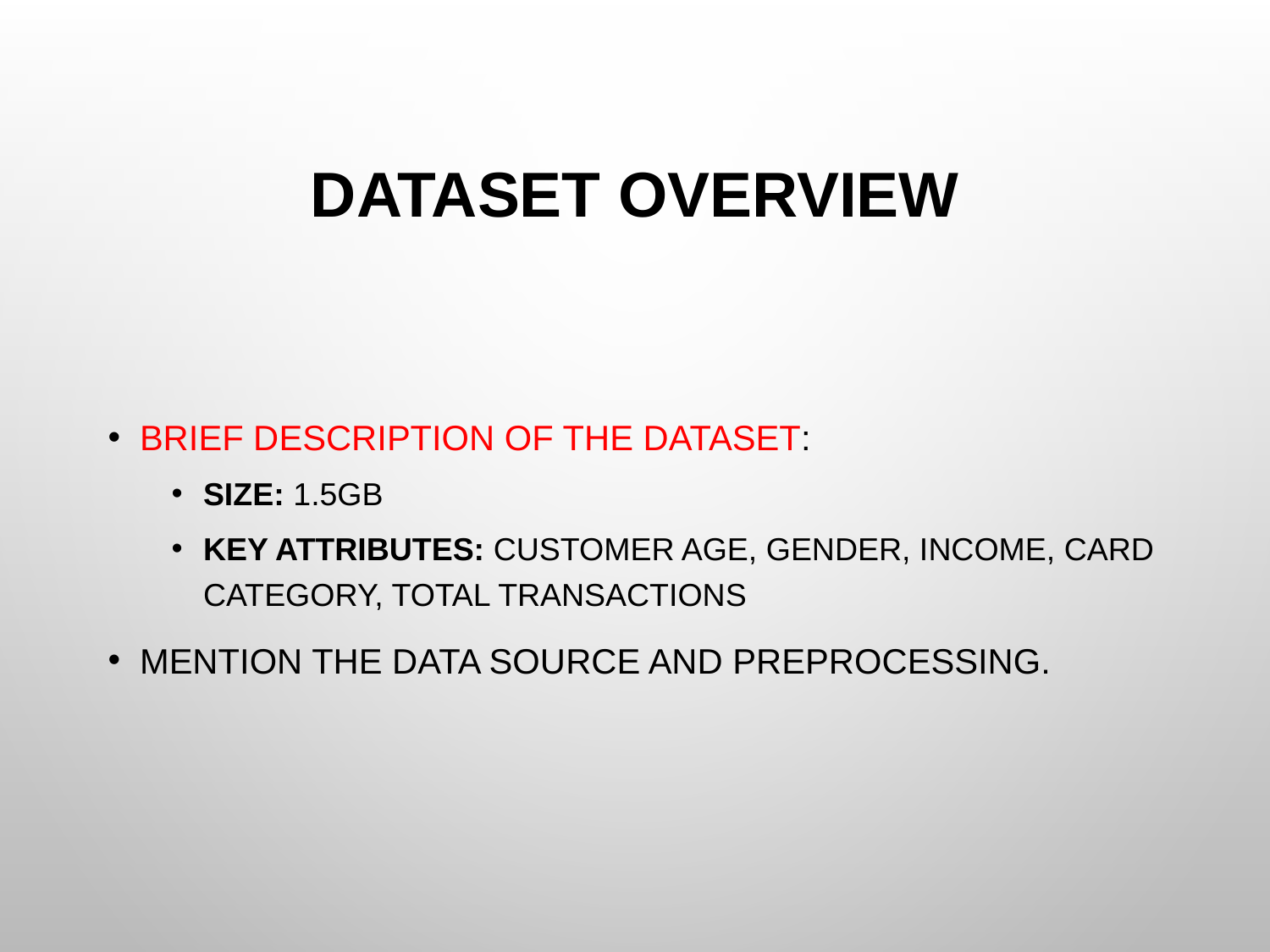

# Dataset Overview

Brief description of the dataset:
Size: 1.5Gb
Key Attributes: Customer Age, Gender, Income, Card Category, Total Transactions
Mention the data source and preprocessing.